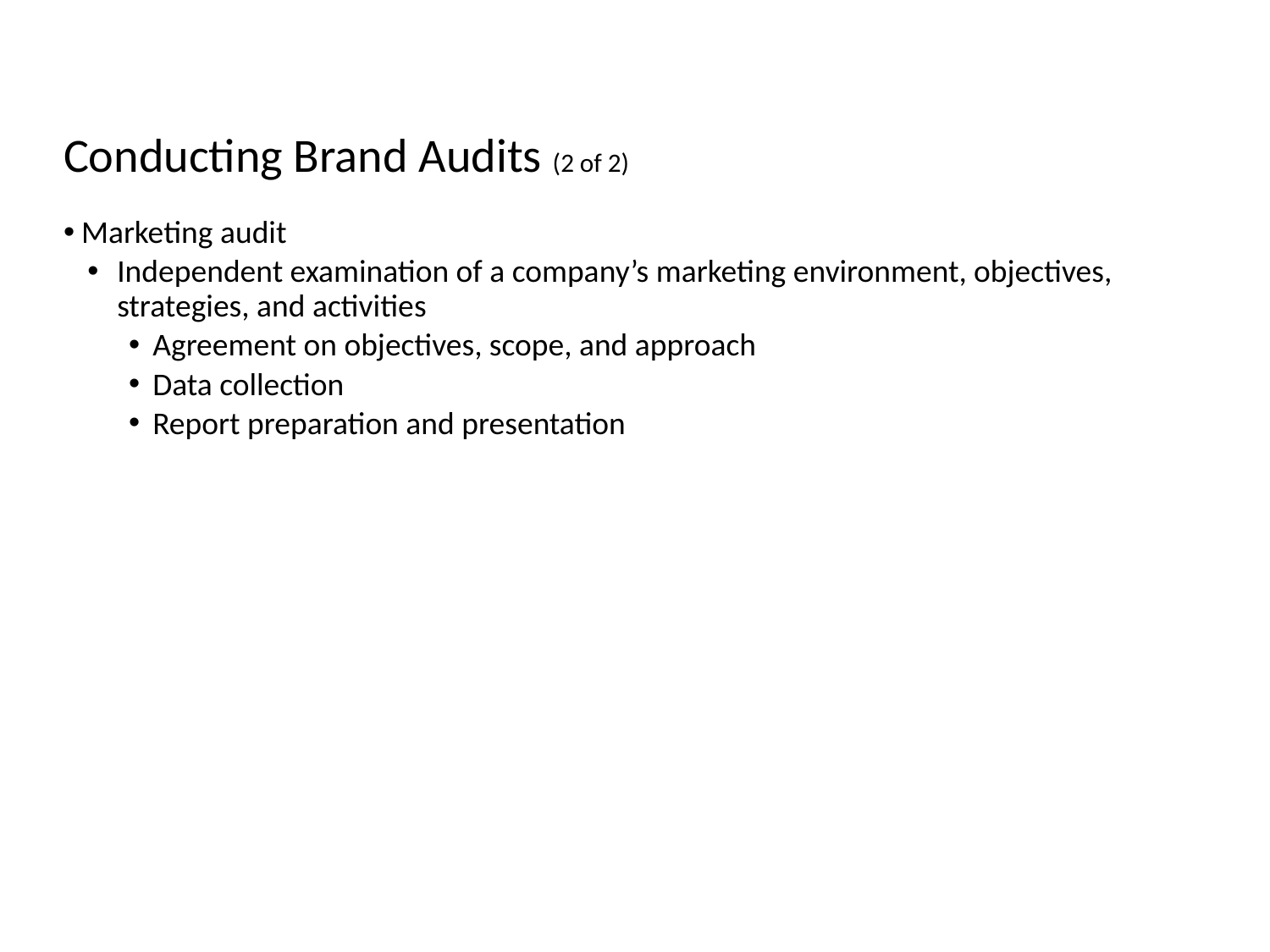

# Conducting Brand Audits (2 of 2)
Marketing audit
Independent examination of a company’s marketing environment, objectives, strategies, and activities
Agreement on objectives, scope, and approach
Data collection
Report preparation and presentation